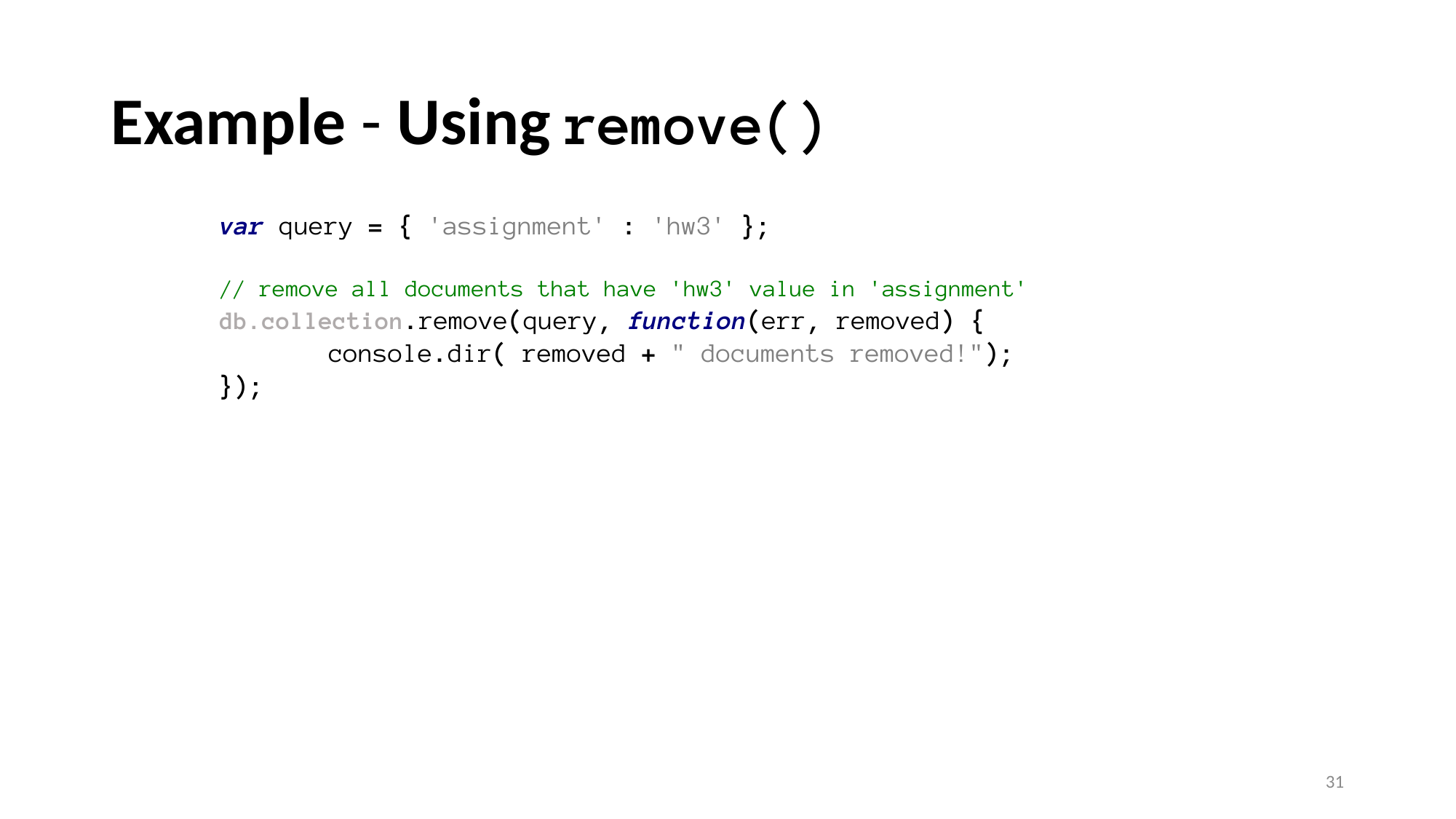

# Example - Using remove()
	var query = { 'assignment' : 'hw3' };

	// remove all documents that have 'hw3' value in 'assignment'
	db.collection.remove(query, function(err, removed) {
		console.dir( removed + " documents removed!");
	});

31